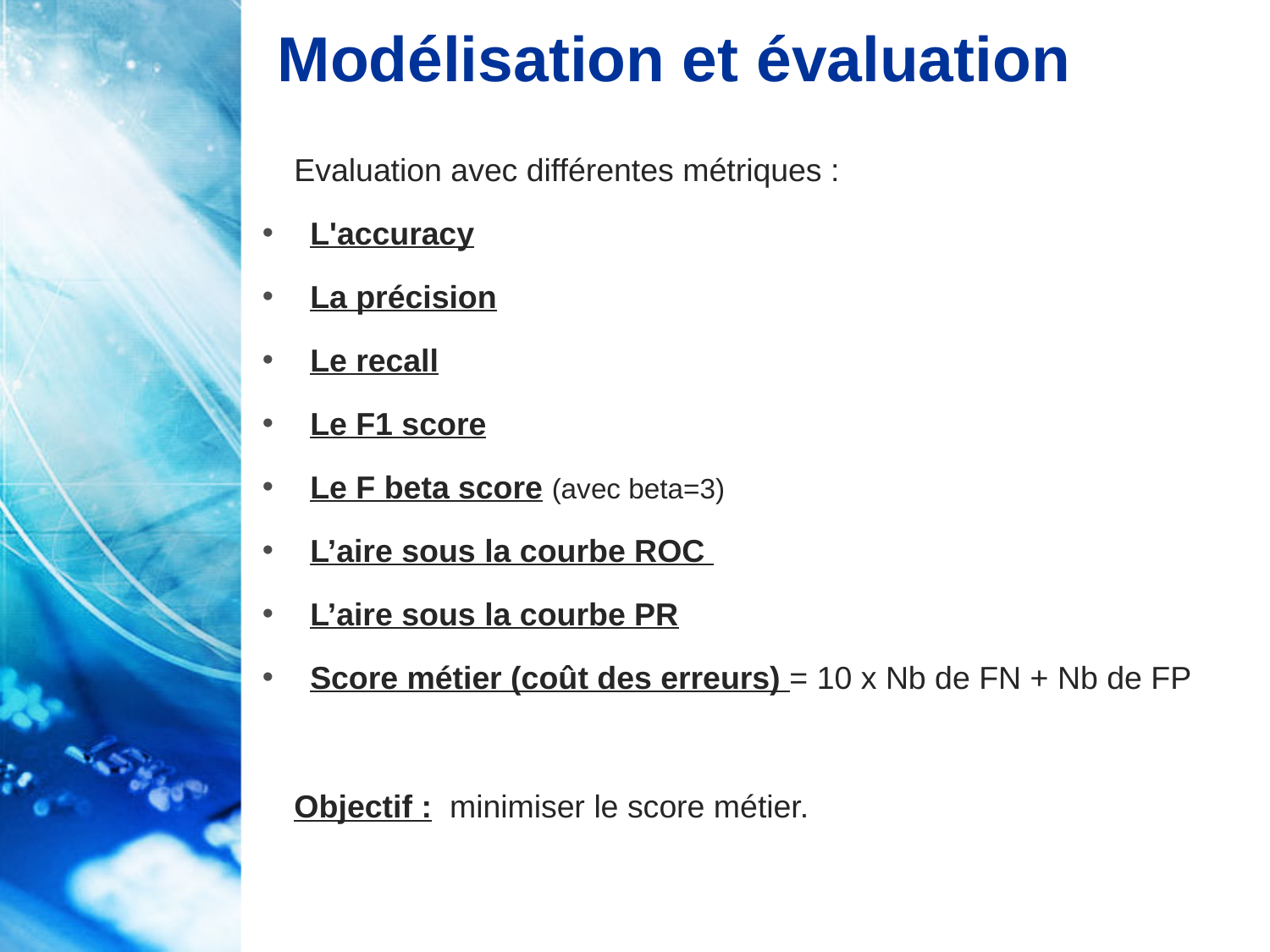

# Modélisation et évaluation
Evaluation avec différentes métriques :
L'accuracy
La précision
Le recall
Le F1 score
Le F beta score (avec beta=3)
L’aire sous la courbe ROC
L’aire sous la courbe PR
Score métier (coût des erreurs) = 10 x Nb de FN + Nb de FP

Objectif :  minimiser le score métier.